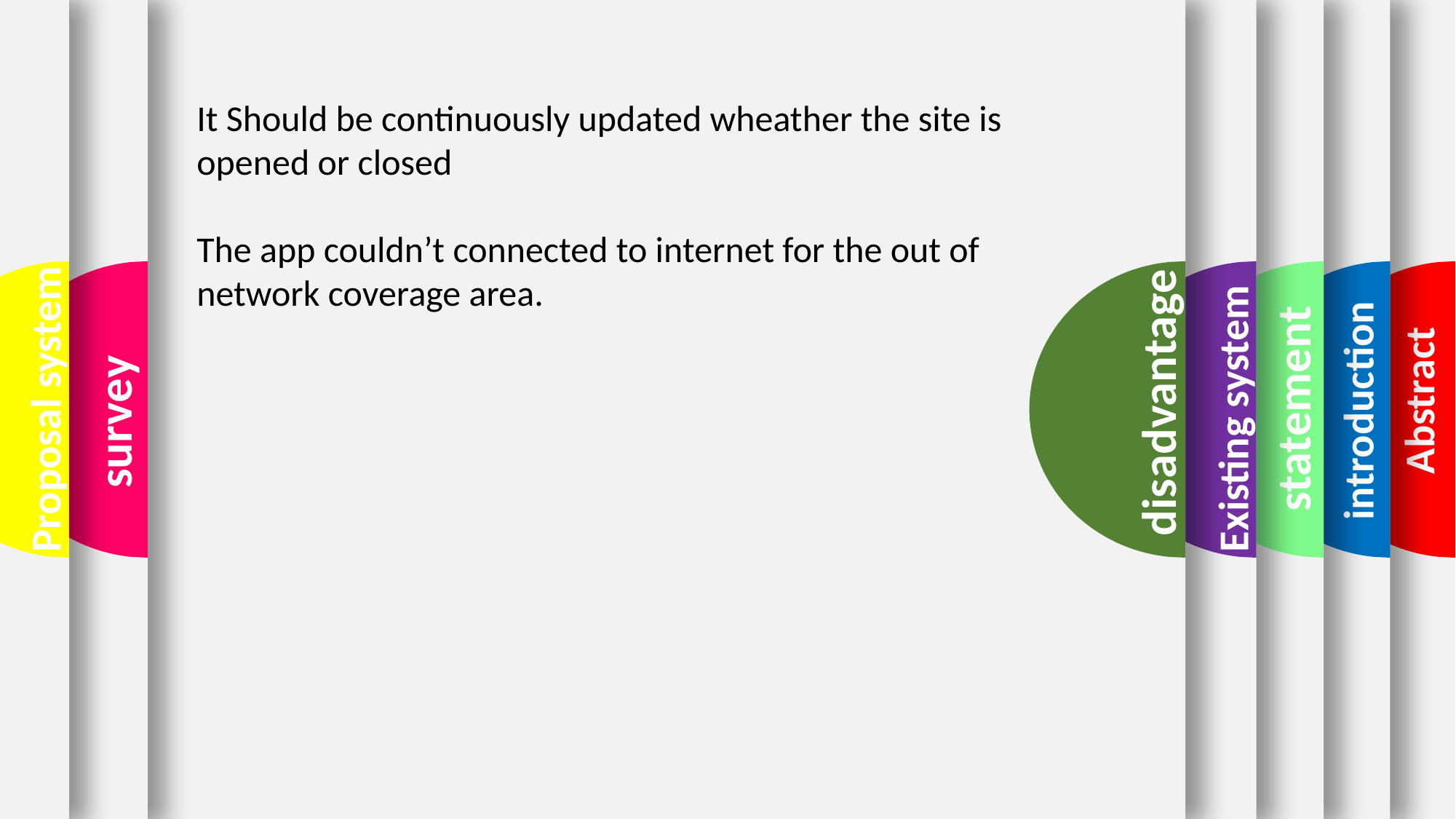

Abstract

Proposal system

survey

disadvantage

Existing system

statement

introduction
It Should be continuously updated wheather the site is opened or closed

The app couldn’t connected to internet for the out of network coverage area.